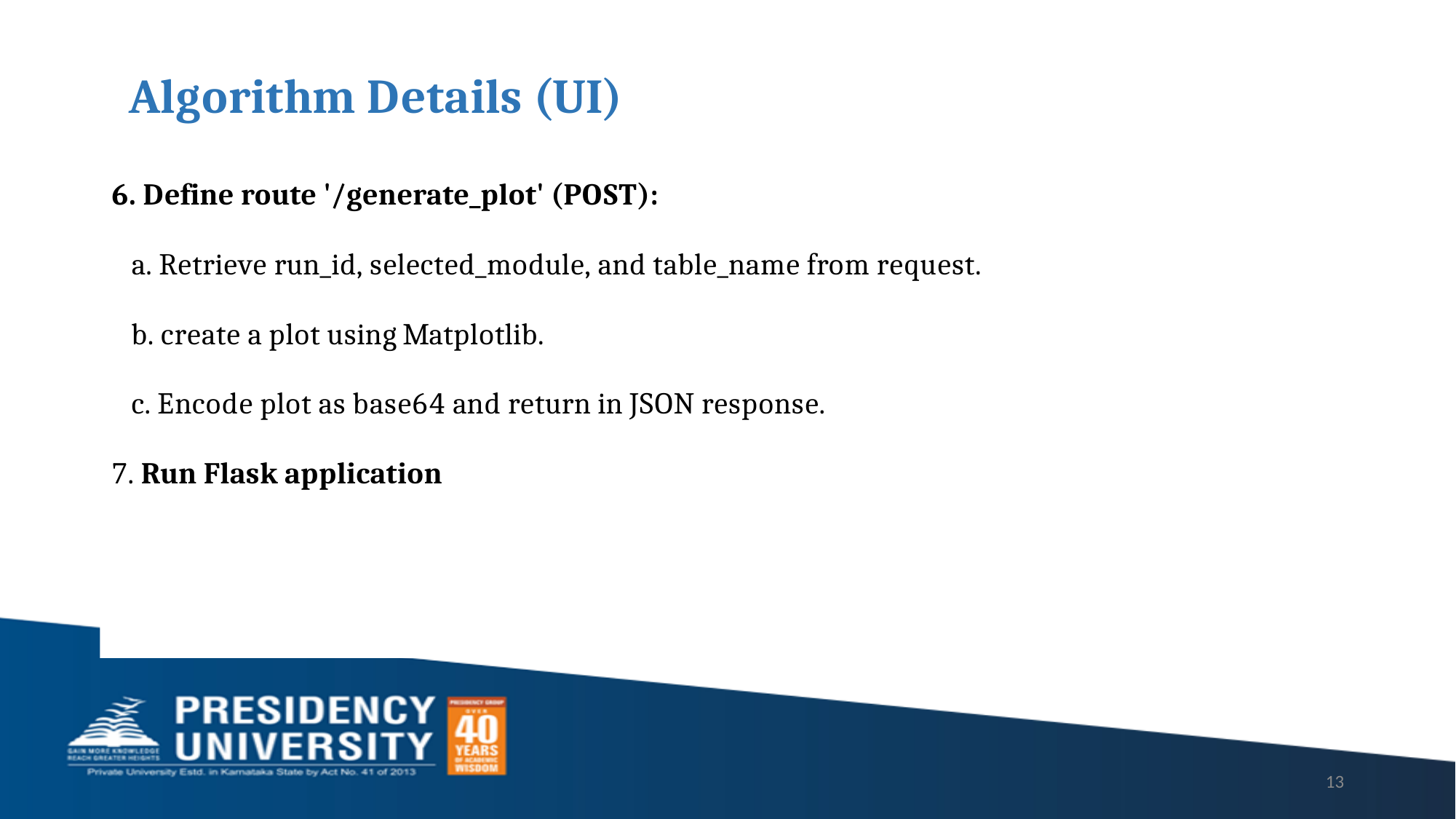

# Algorithm Details (UI)
6. Define route '/generate_plot' (POST):
   a. Retrieve run_id, selected_module, and table_name from request.
   b. create a plot using Matplotlib.
   c. Encode plot as base64 and return in JSON response.
7. Run Flask application
13